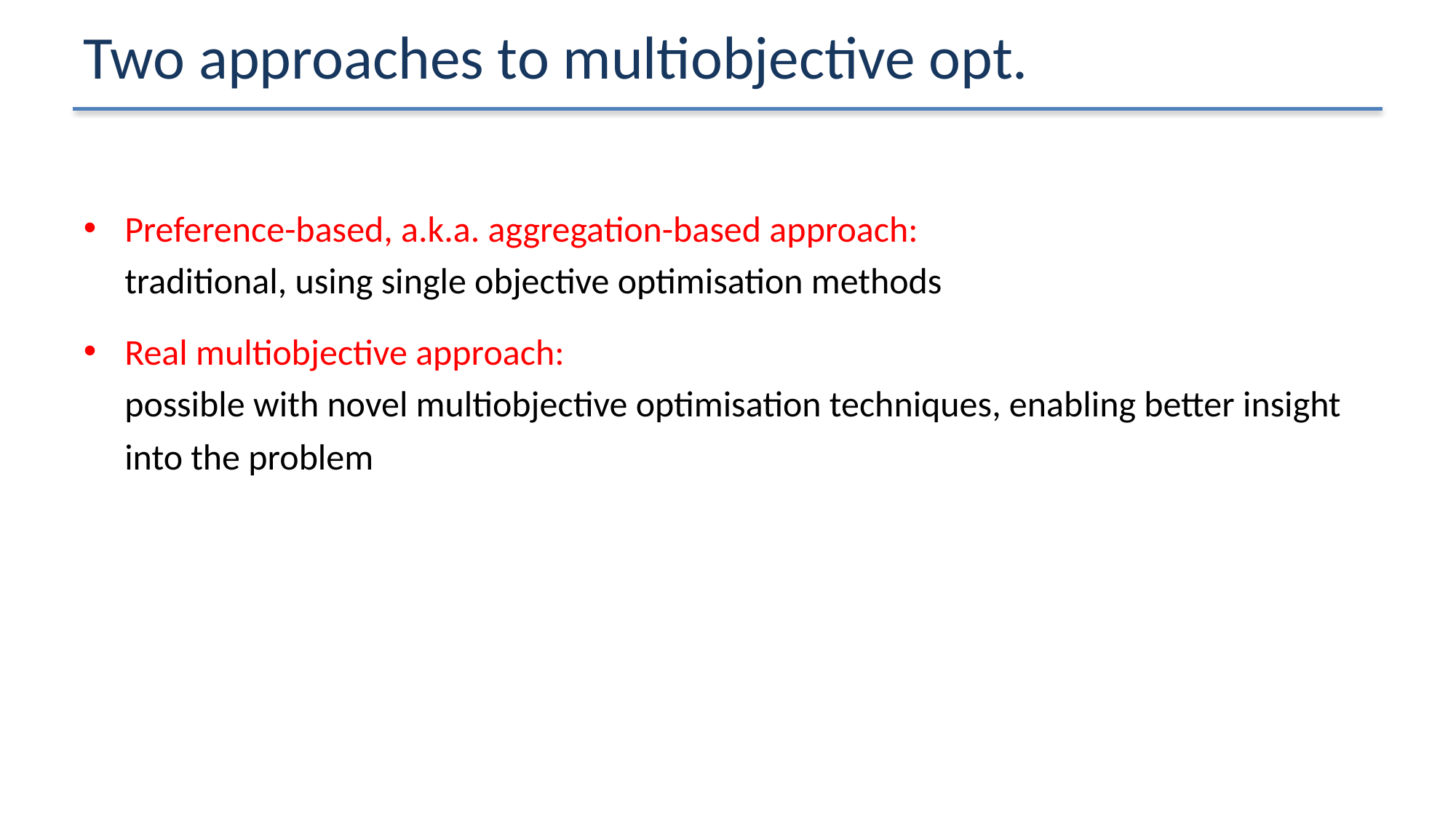

# Two approaches to multiobjective opt.
Preference-based, a.k.a. aggregation-based approach:
traditional, using single objective optimisation methods
Real multiobjective approach:
possible with novel multiobjective optimisation techniques, enabling better insight into the problem